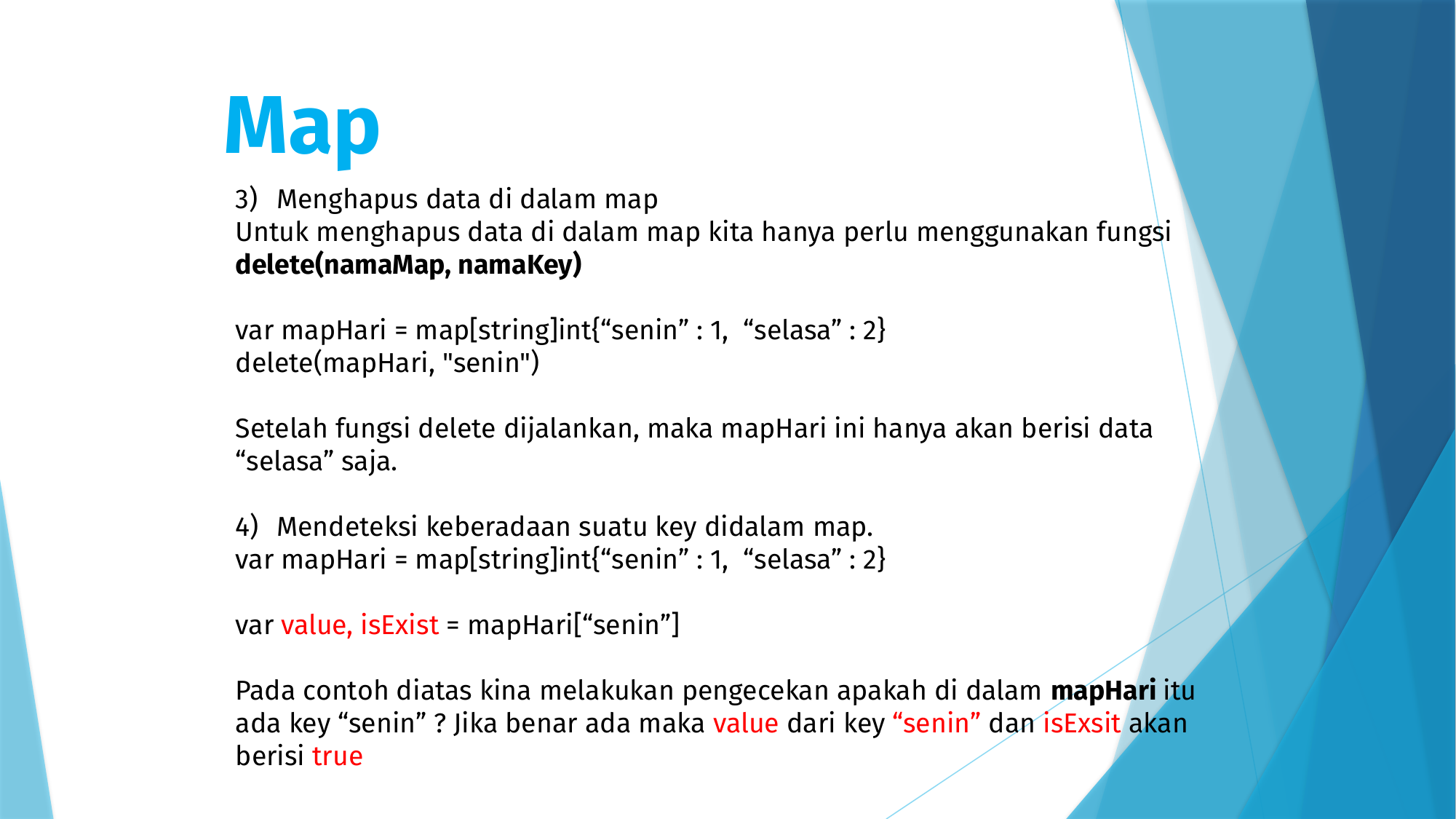

Map
Menghapus data di dalam map
Untuk menghapus data di dalam map kita hanya perlu menggunakan fungsi delete(namaMap, namaKey)

var mapHari = map[string]int{“senin” : 1,  “selasa” : 2}
delete(mapHari, "senin")

Setelah fungsi delete dijalankan, maka mapHari ini hanya akan berisi data “selasa” saja.

Mendeteksi keberadaan suatu key didalam map.
var mapHari = map[string]int{“senin” : 1,  “selasa” : 2}

var value, isExist = mapHari[“senin”]

Pada contoh diatas kina melakukan pengecekan apakah di dalam mapHari itu ada key “senin” ? Jika benar ada maka value dari key “senin” dan isExsit akan berisi true